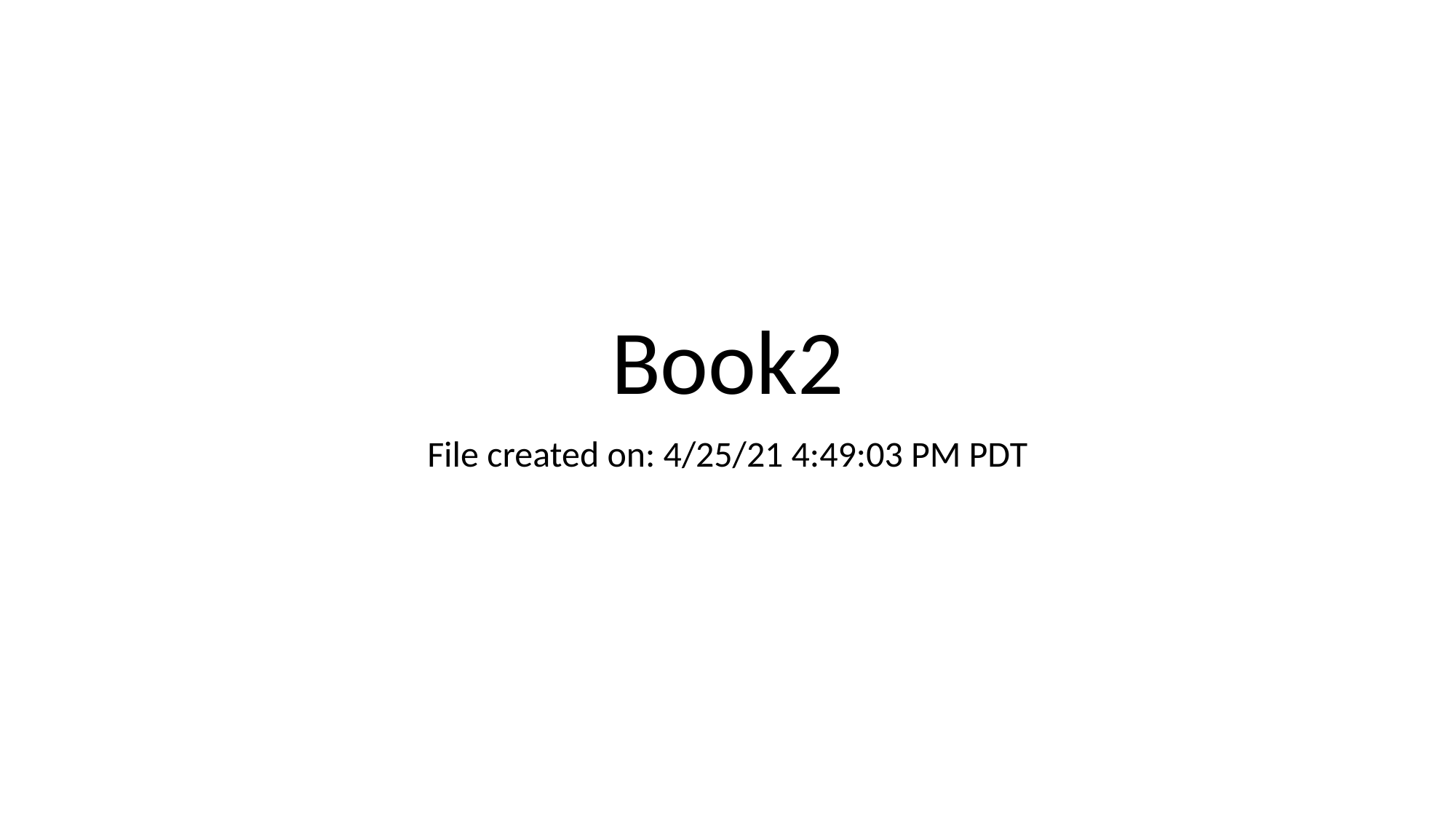

# Book2
File created on: 4/25/21 4:49:03 PM PDT